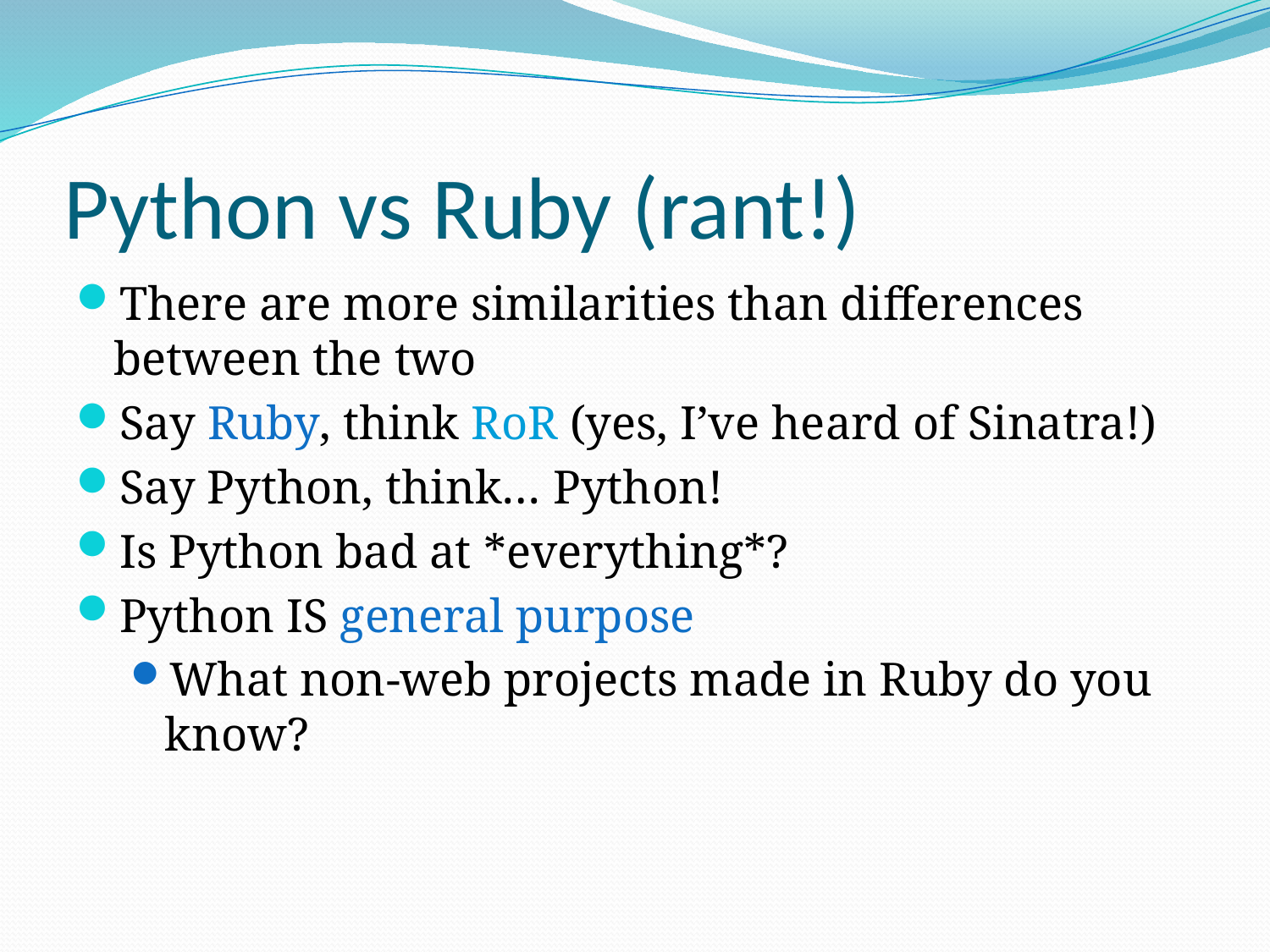

# Python vs Ruby (rant!)
There are more similarities than differences between the two
Say Ruby, think RoR (yes, I’ve heard of Sinatra!)
Say Python, think… Python!
Is Python bad at *everything*?
Python IS general purpose
What non-web projects made in Ruby do you know?